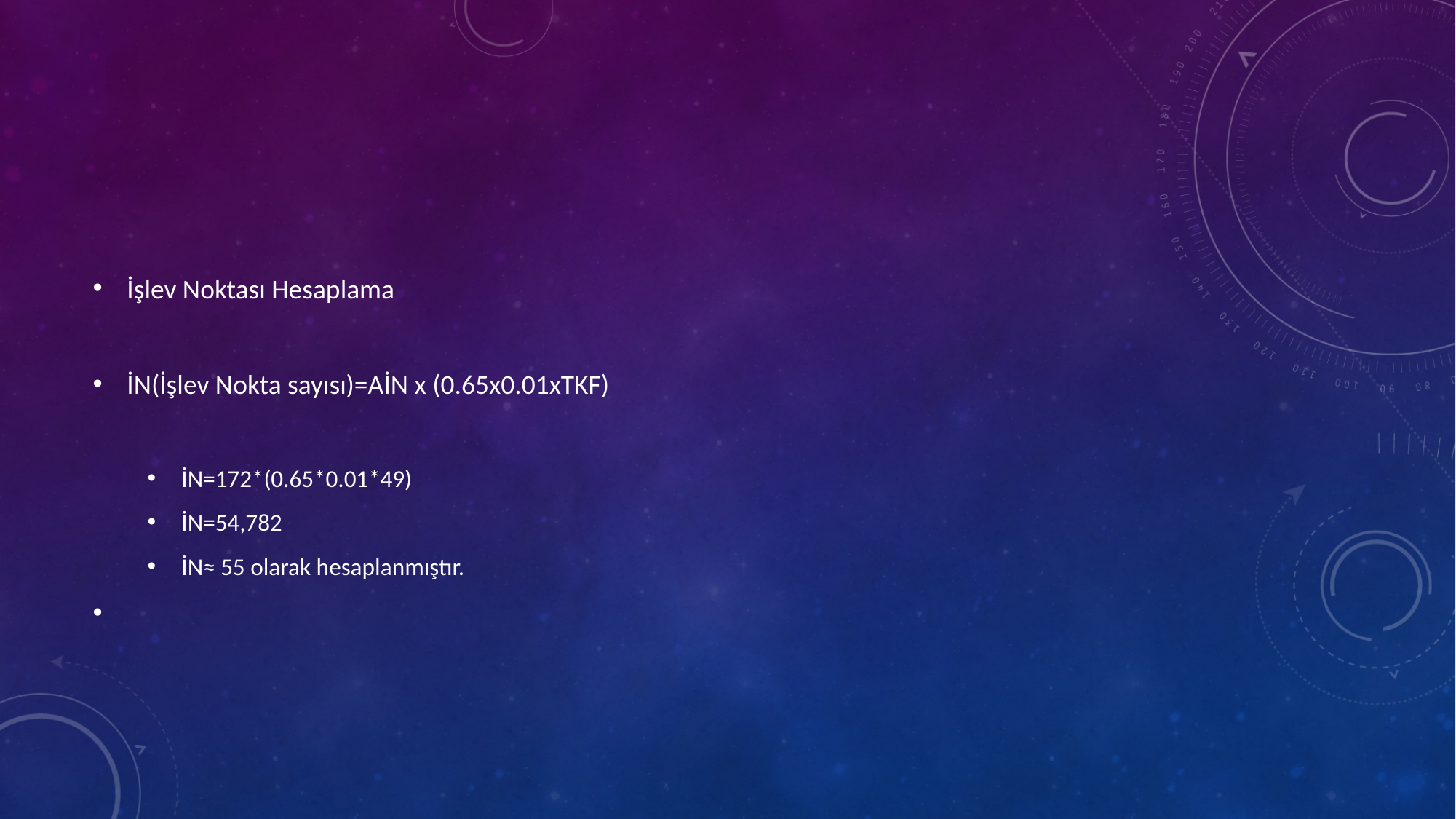

#
İşlev Noktası Hesaplama

İN(İşlev Nokta sayısı)=AİN x (0.65x0.01xTKF)

İN=172*(0.65*0.01*49)
İN=54,782
İN≈ 55 olarak hesaplanmıştır.